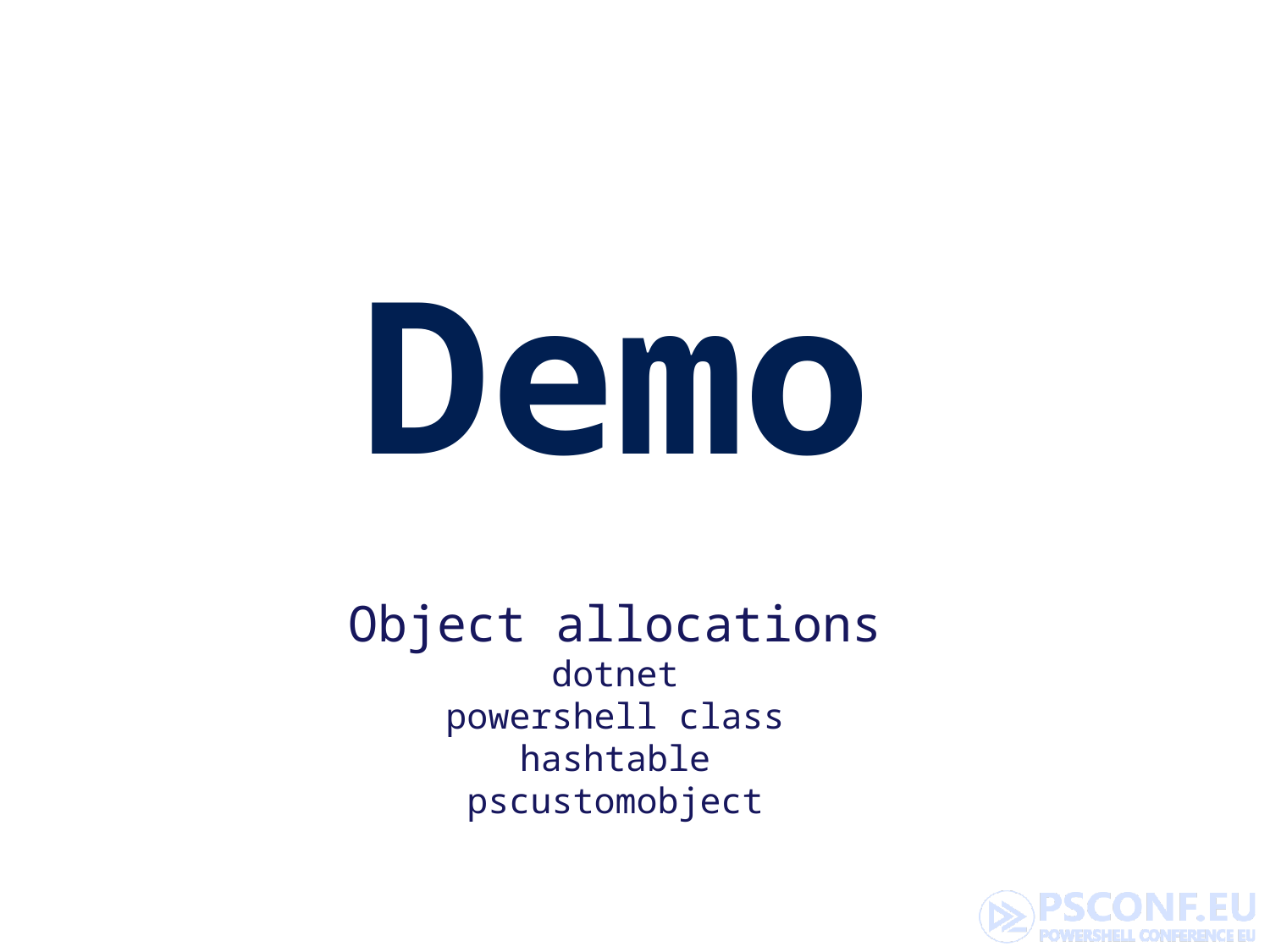

# Demo
Object allocations
dotnet
powershell class
hashtable
pscustomobject